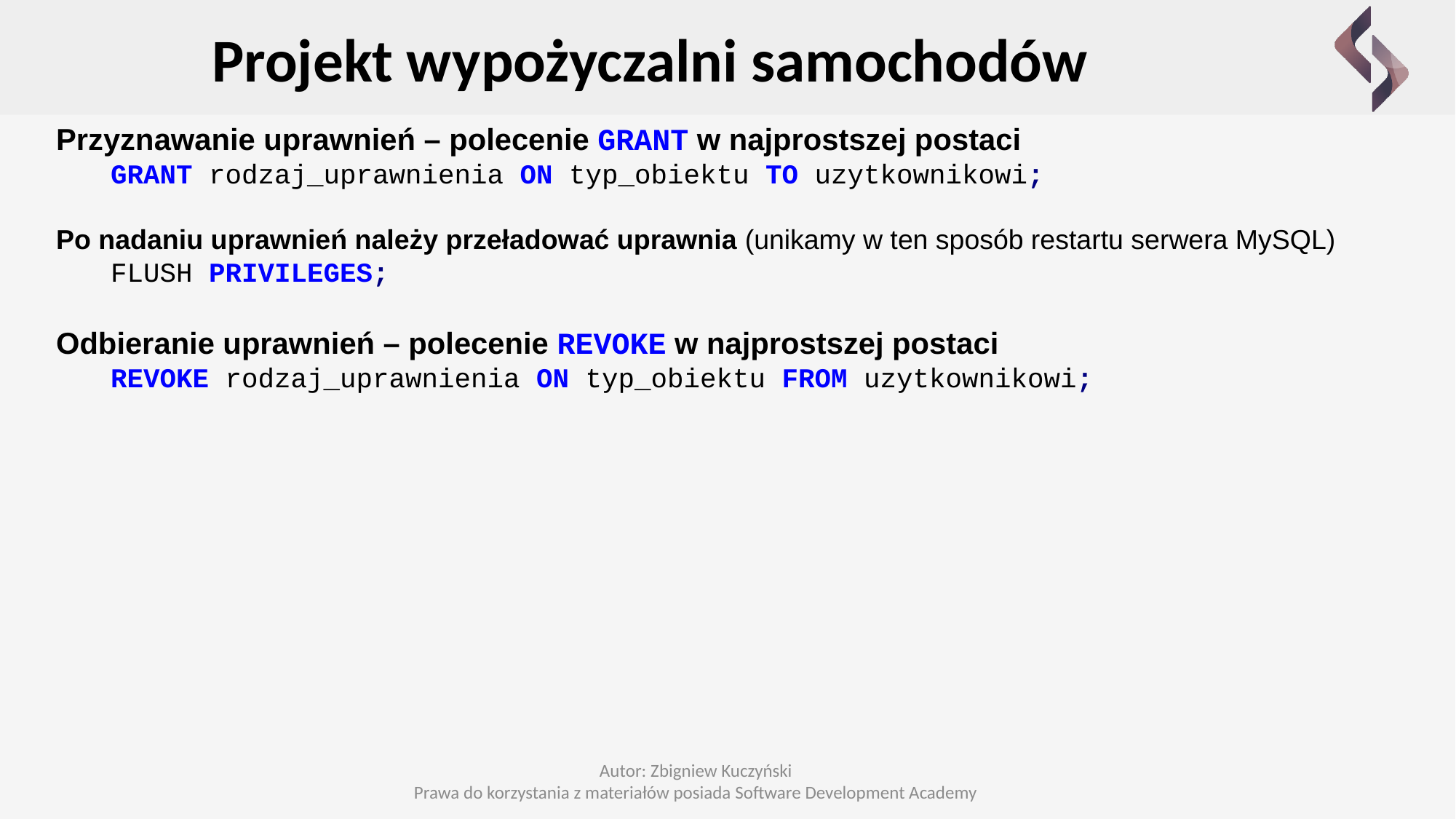

Projekt wypożyczalni samochodów
Przyznawanie uprawnień – polecenie GRANT w najprostszej postaci
GRANT rodzaj_uprawnienia ON typ_obiektu TO uzytkownikowi;

Po nadaniu uprawnień należy przeładować uprawnia (unikamy w ten sposób restartu serwera MySQL)
FLUSH PRIVILEGES;

Odbieranie uprawnień – polecenie REVOKE w najprostszej postaci
REVOKE rodzaj_uprawnienia ON typ_obiektu FROM uzytkownikowi;

Autor: Zbigniew Kuczyński
Prawa do korzystania z materiałów posiada Software Development Academy